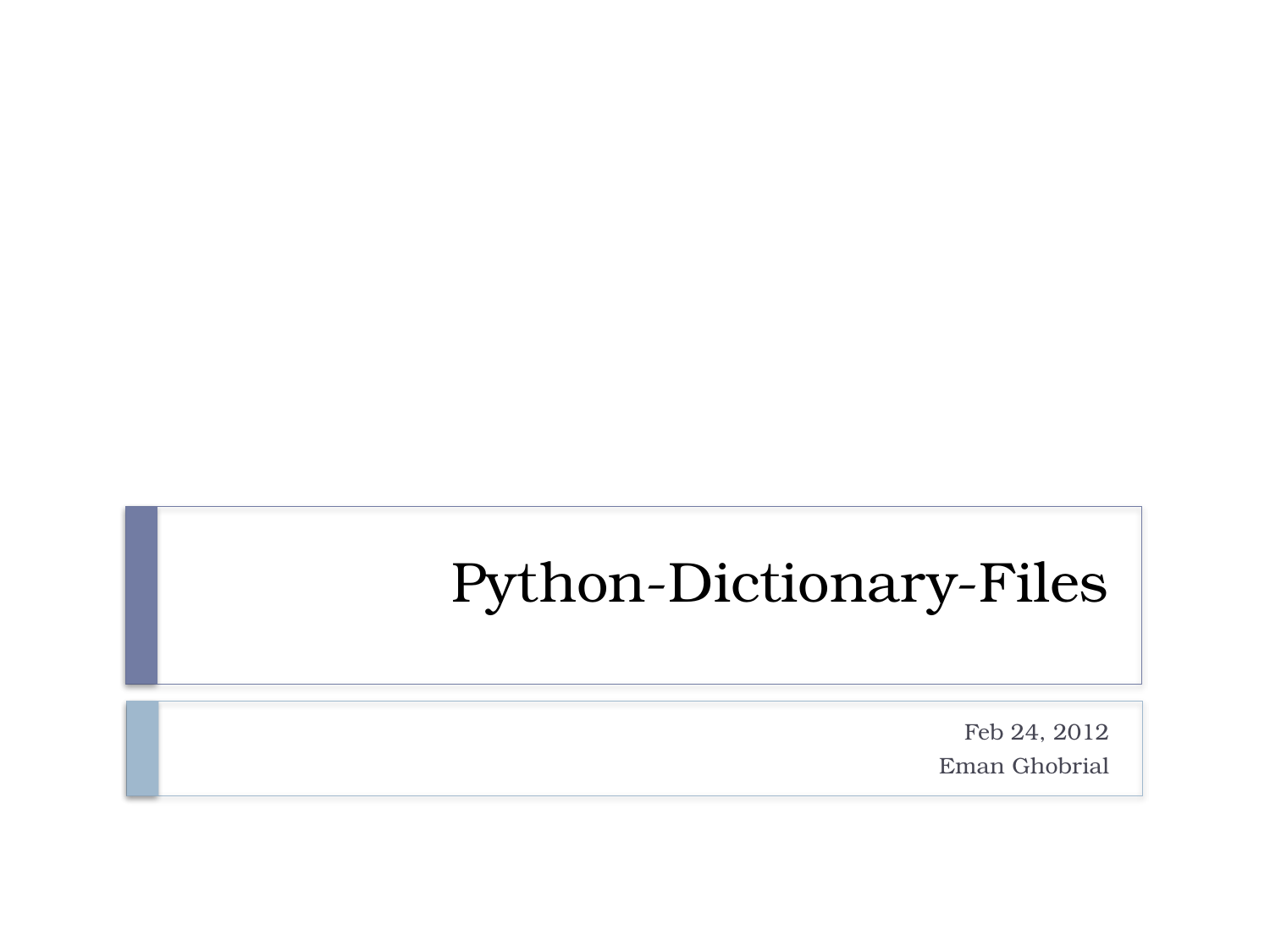

# Python-Dictionary-Files
Feb 24, 2012
Eman Ghobrial